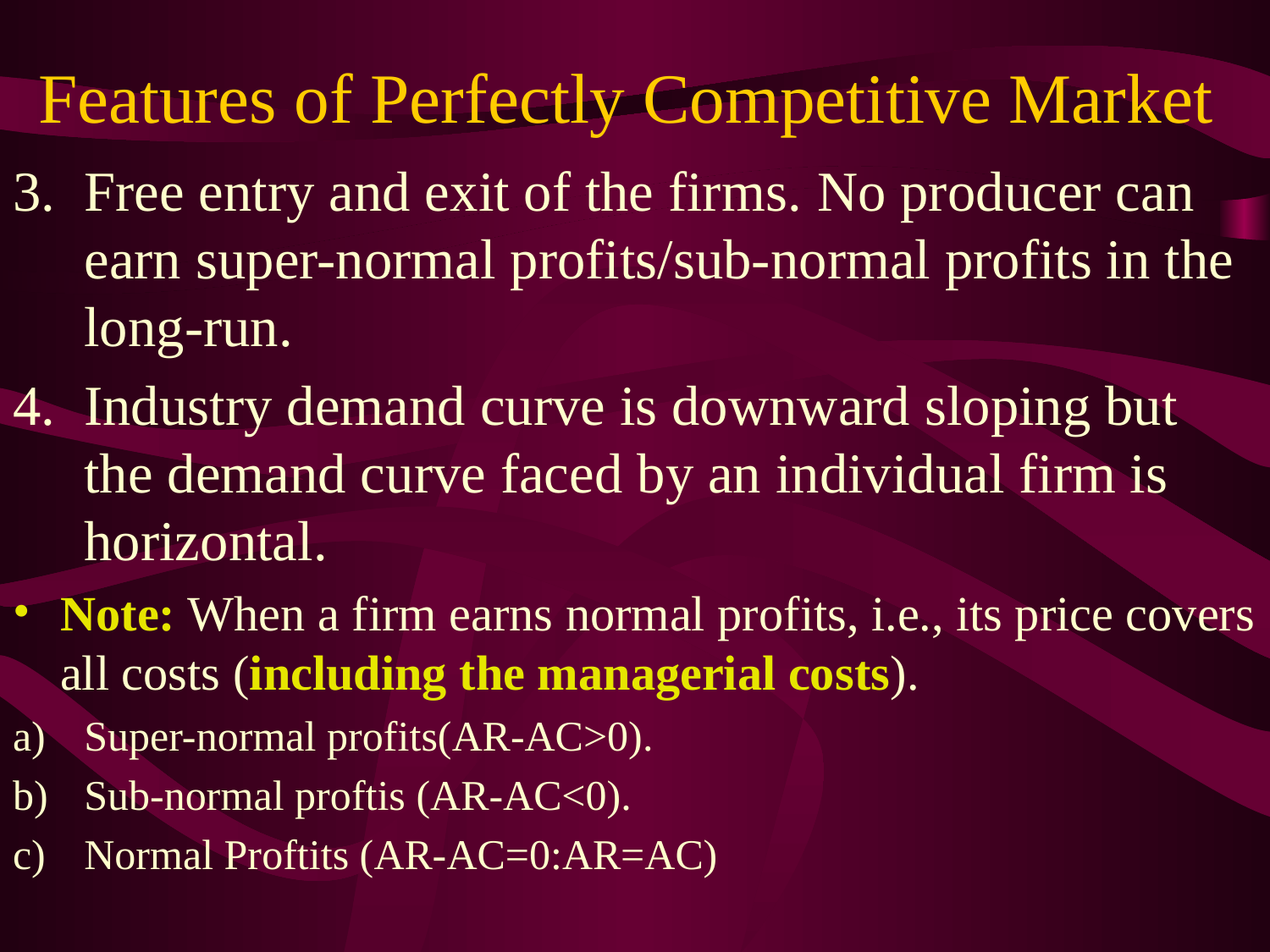

# Features of Perfectly Competitive Market
Free entry and exit of the firms. No producer can earn super-normal profits/sub-normal profits in the long-run.
Industry demand curve is downward sloping but the demand curve faced by an individual firm is horizontal.
Note: When a firm earns normal profits, i.e., its price covers all costs (including the managerial costs).
Super-normal profits(AR-AC>0).
Sub-normal proftis (AR-AC<0).
Normal Proftits (AR-AC=0:AR=AC)